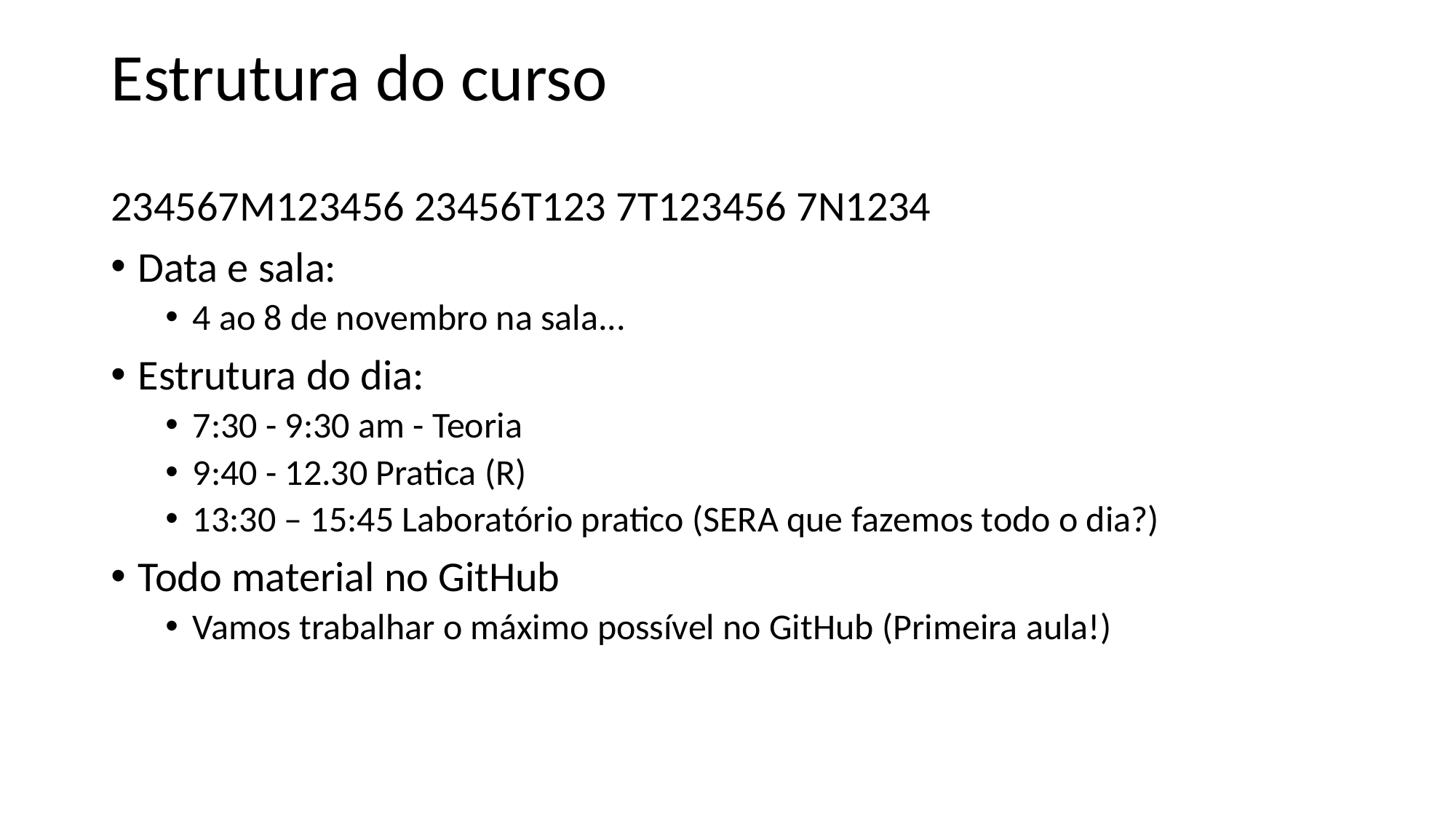

# Estrutura do curso
234567M123456 23456T123 7T123456 7N1234
Data e sala:
4 ao 8 de novembro na sala...
Estrutura do dia:
7:30 - 9:30 am - Teoria
9:40 - 12.30 Pratica (R)
13:30 – 15:45 Laboratório pratico (SERA que fazemos todo o dia?)
Todo material no GitHub
Vamos trabalhar o máximo possível no GitHub (Primeira aula!)